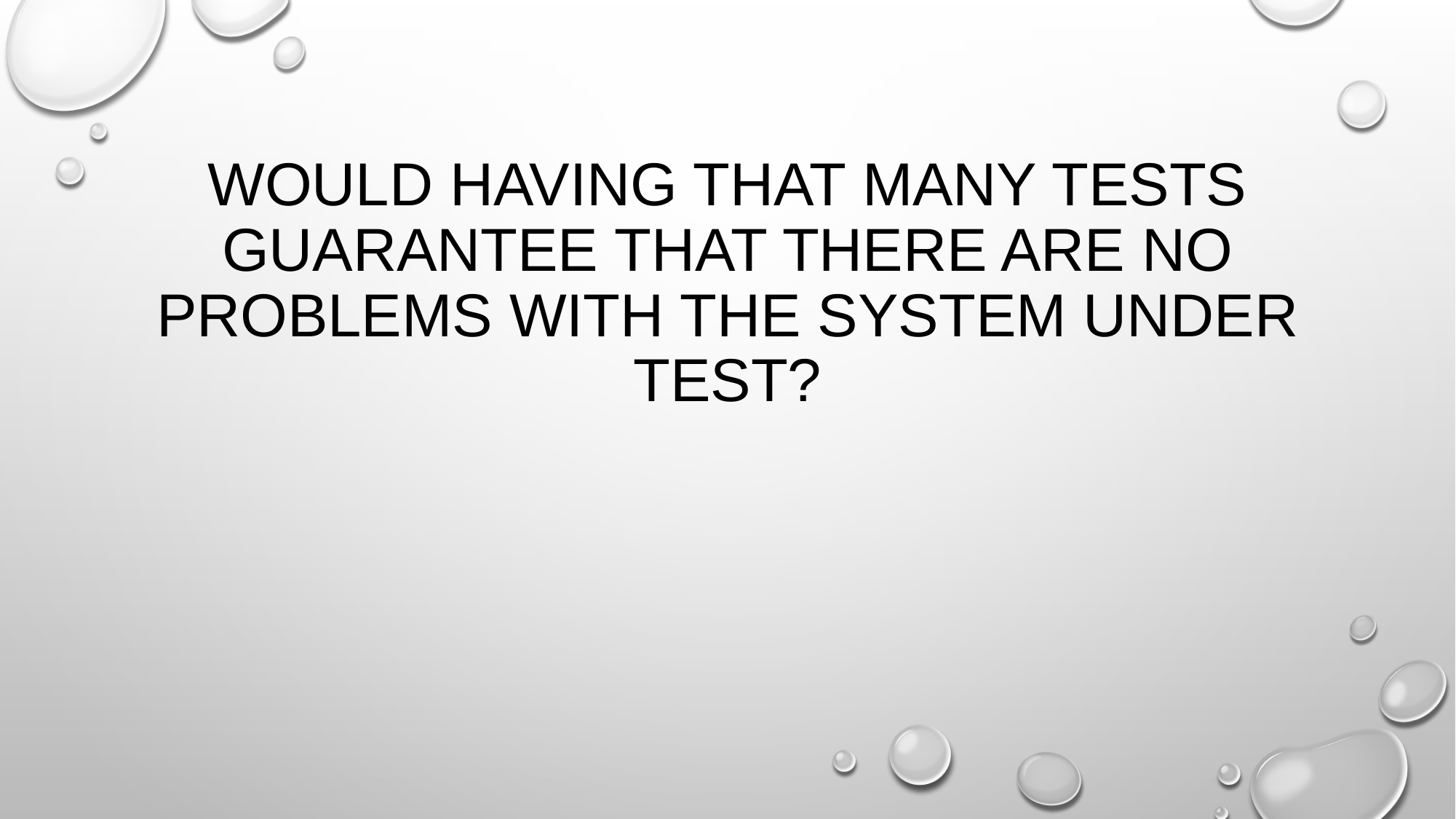

# Would having that many tests guarantee that there are no problems with the system under test?